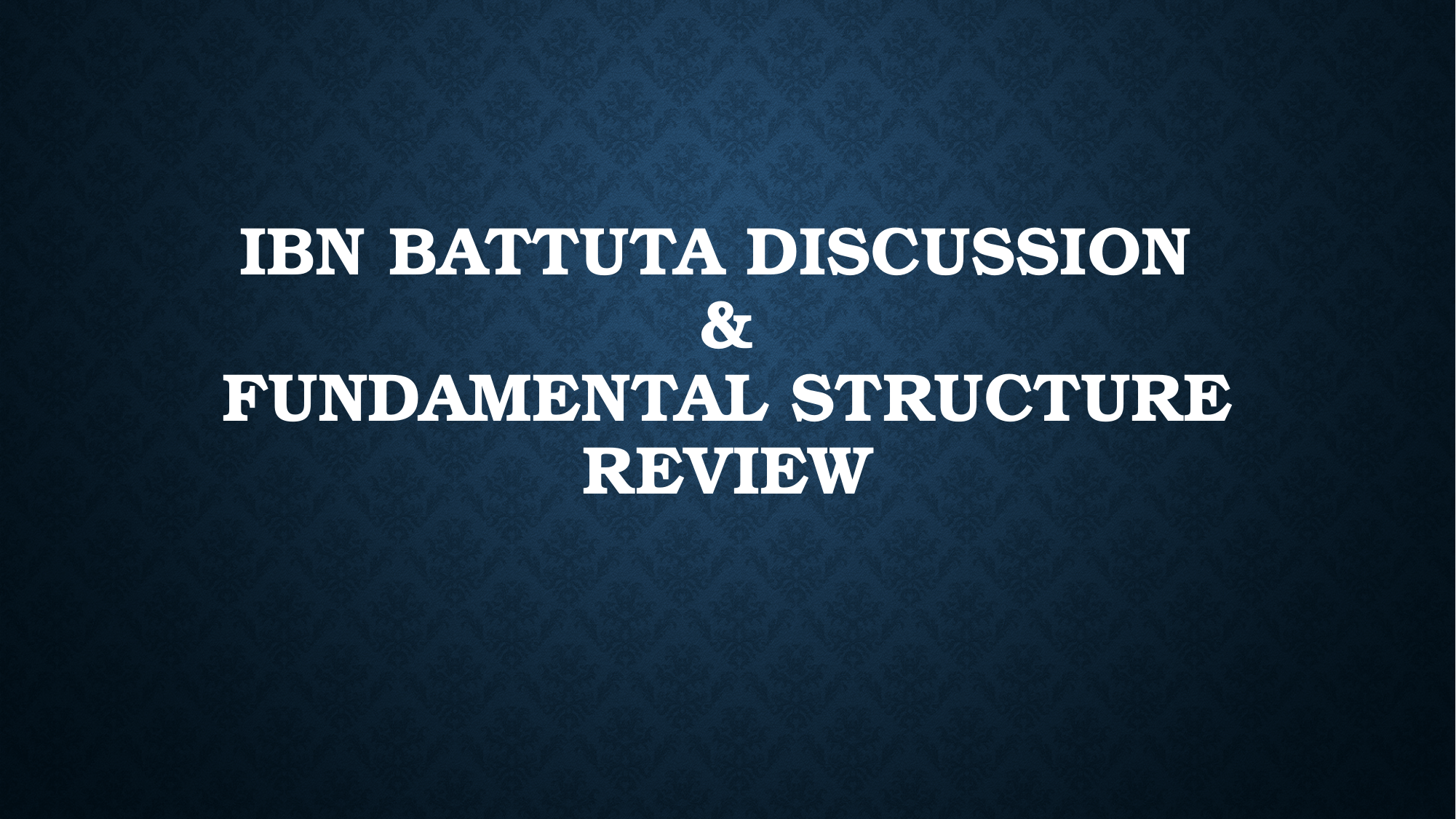

# Ibn Battuta Discussion & Fundamental Structure Review